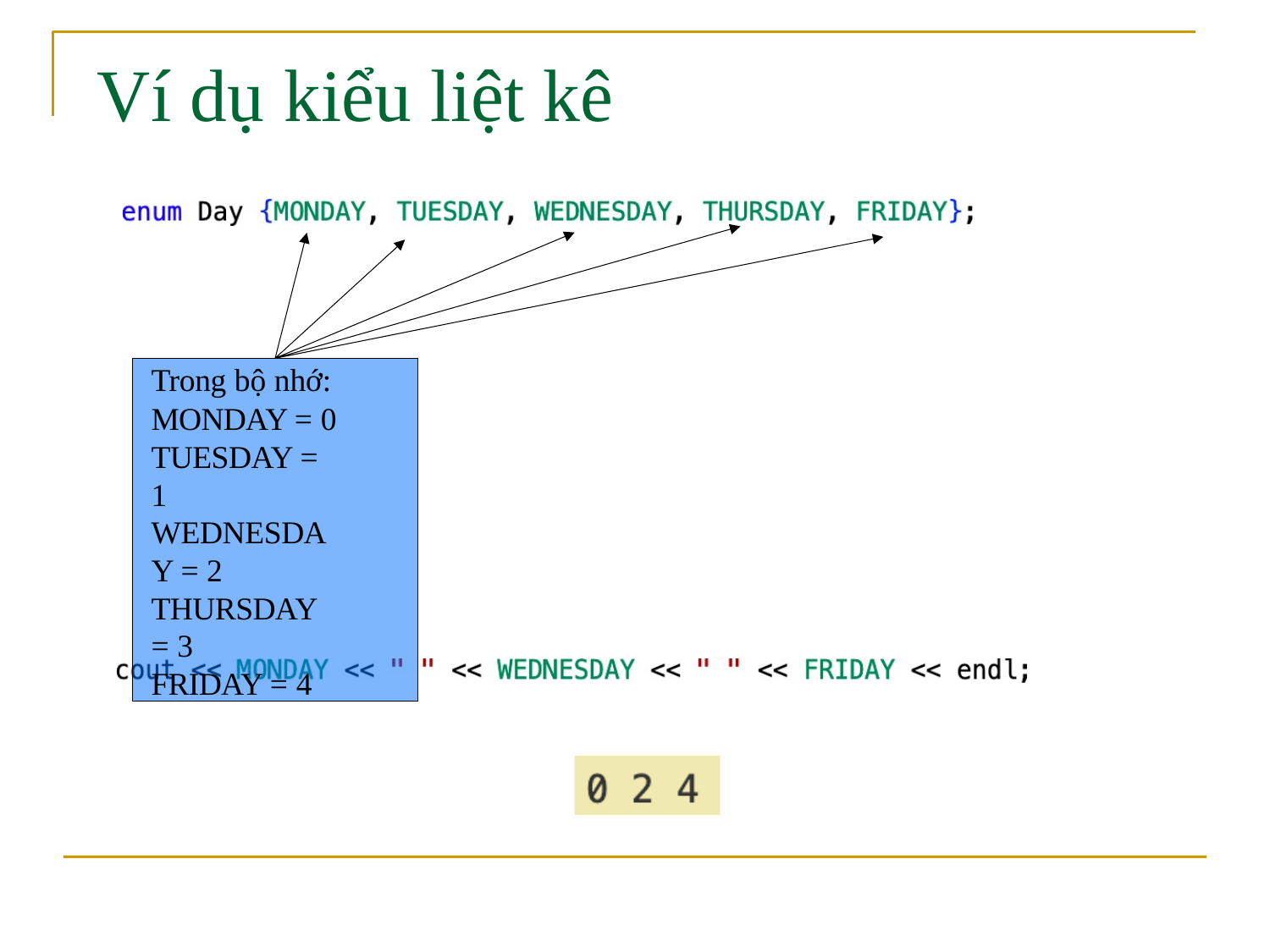

# Ví dụ	kiểu	liệt kê

Trong bộ nhớ:  MONDAY = 0
TUESDAY = 1
WEDNESDAY = 2
THURSDAY = 3
FRIDAY = 4